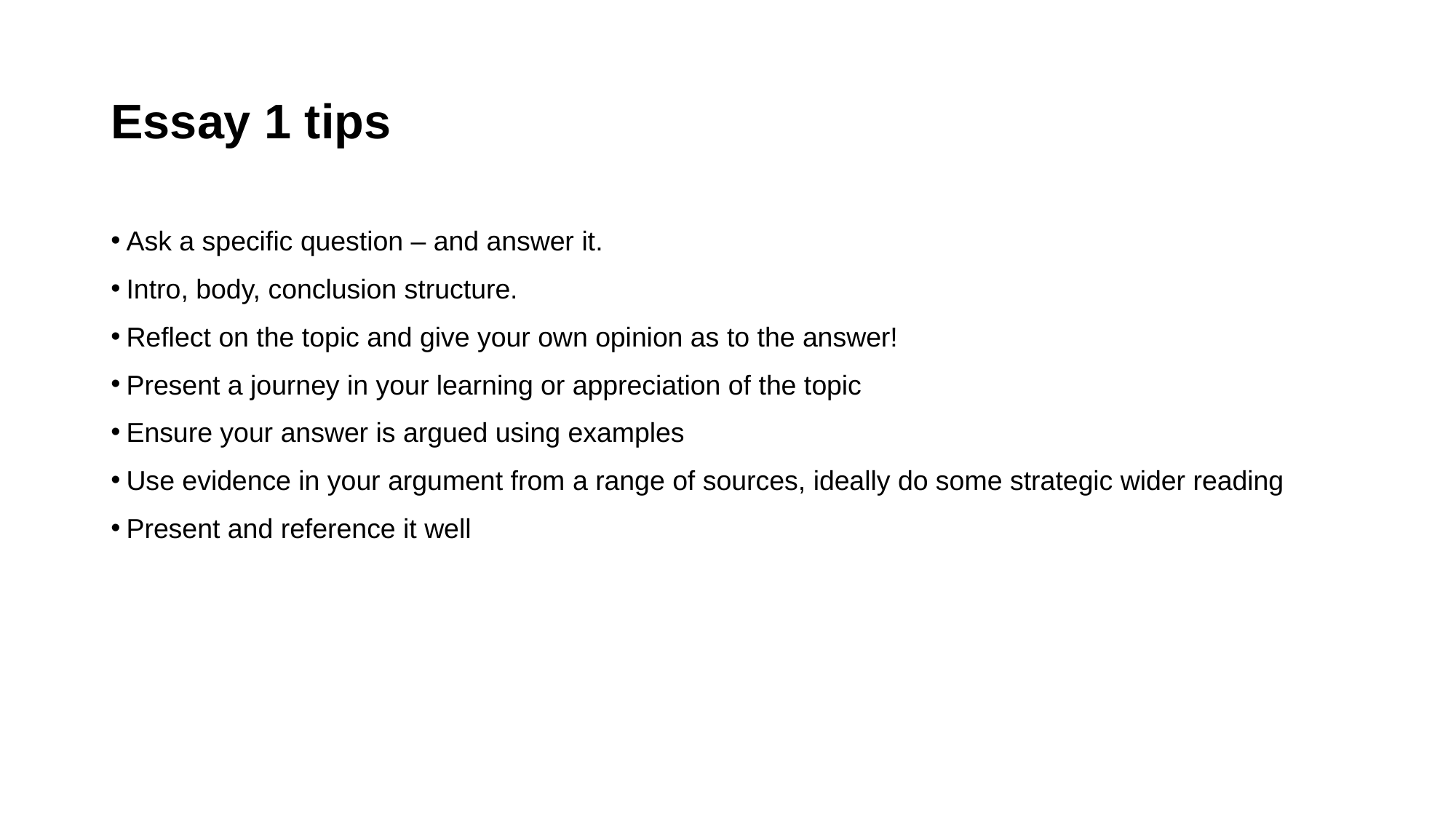

# Essay 1 tips
Ask a specific question – and answer it.
Intro, body, conclusion structure.
Reflect on the topic and give your own opinion as to the answer!
Present a journey in your learning or appreciation of the topic
Ensure your answer is argued using examples
Use evidence in your argument from a range of sources, ideally do some strategic wider reading
Present and reference it well